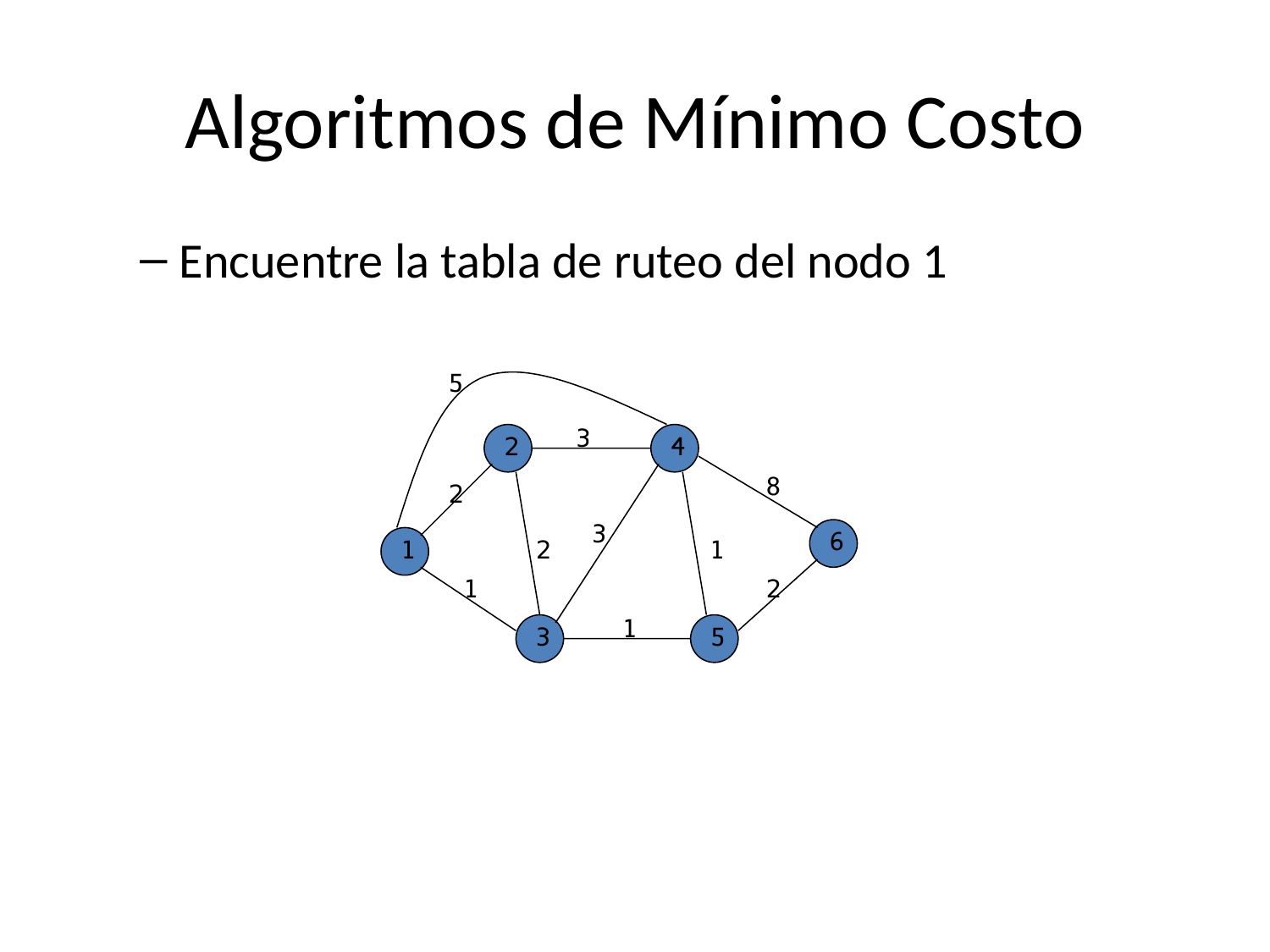

# Algoritmos de Mínimo Costo
Encuentre la tabla de ruteo del nodo 1

5
3

2

4

8
2

3

6

1
2
1

1
2
1

3

5